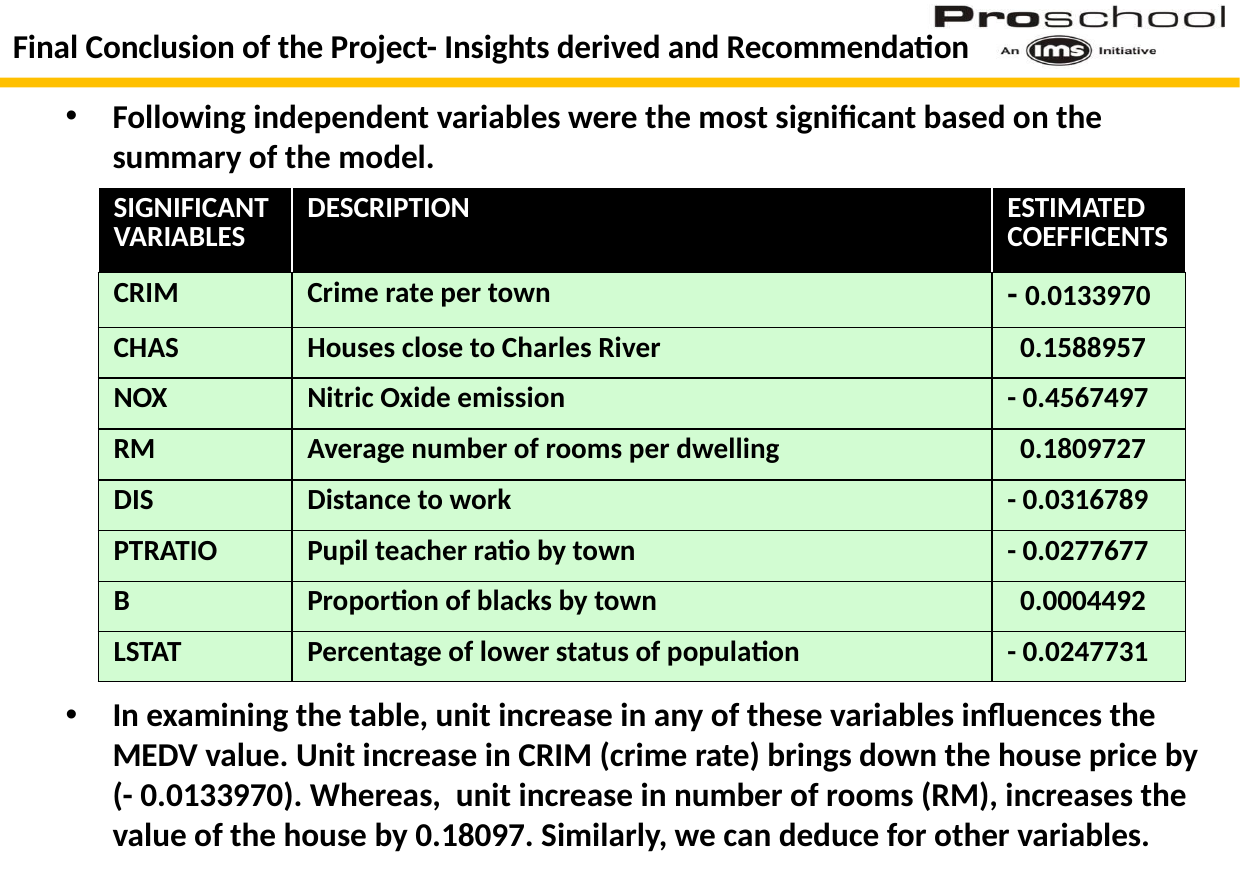

# Final Conclusion of the Project- Insights derived and Recommendation
Following independent variables were the most significant based on the summary of the model.

In examining the table, unit increase in any of these variables influences the MEDV value. Unit increase in CRIM (crime rate) brings down the house price by (- 0.0133970). Whereas,  unit increase in number of rooms (RM), increases the value of the house by 0.18097. Similarly, we can deduce for other variables.

| SIGNIFICANT VARIABLES | DESCRIPTION | ESTIMATED COEFFICENTS |
| --- | --- | --- |
| CRIM | Crime rate per town | - 0.0133970 |
| CHAS | Houses close to Charles River | 0.1588957 |
| NOX | Nitric Oxide emission | - 0.4567497 |
| RM | Average number of rooms per dwelling | 0.1809727 |
| DIS | Distance to work | - 0.0316789 |
| PTRATIO | Pupil teacher ratio by town | - 0.0277677 |
| B | Proportion of blacks by town | 0.0004492 |
| LSTAT | Percentage of lower status of population | - 0.0247731 |